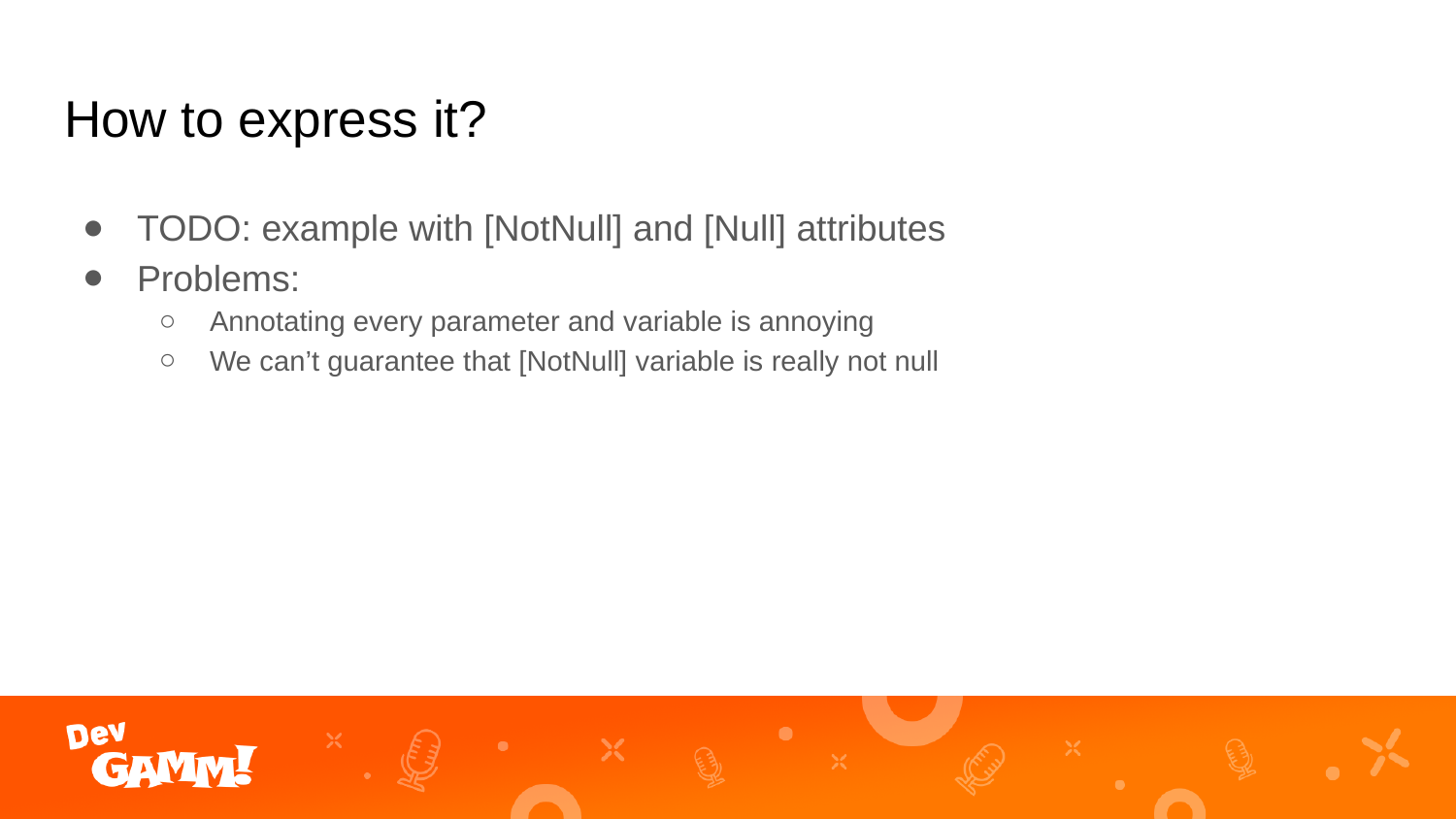

# How to express it?
TODO: example with [NotNull] and [Null] attributes
Problems:
Annotating every parameter and variable is annoying
We can’t guarantee that [NotNull] variable is really not null